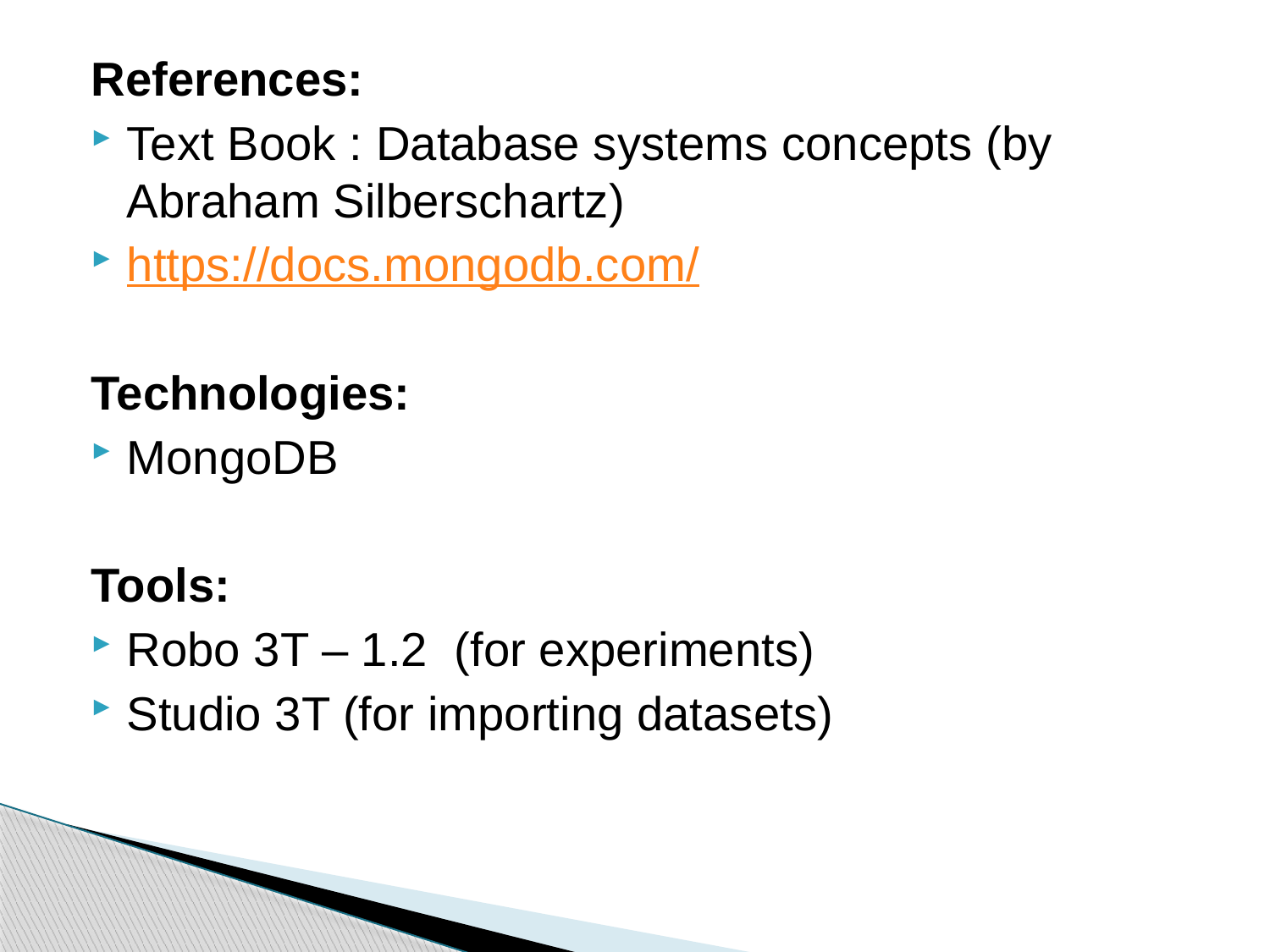

References:
Text Book : Database systems concepts (by Abraham Silberschartz)
https://docs.mongodb.com/

Technologies:
MongoDB

Tools:
Robo 3T – 1.2  (for experiments)
Studio 3T (for importing datasets)